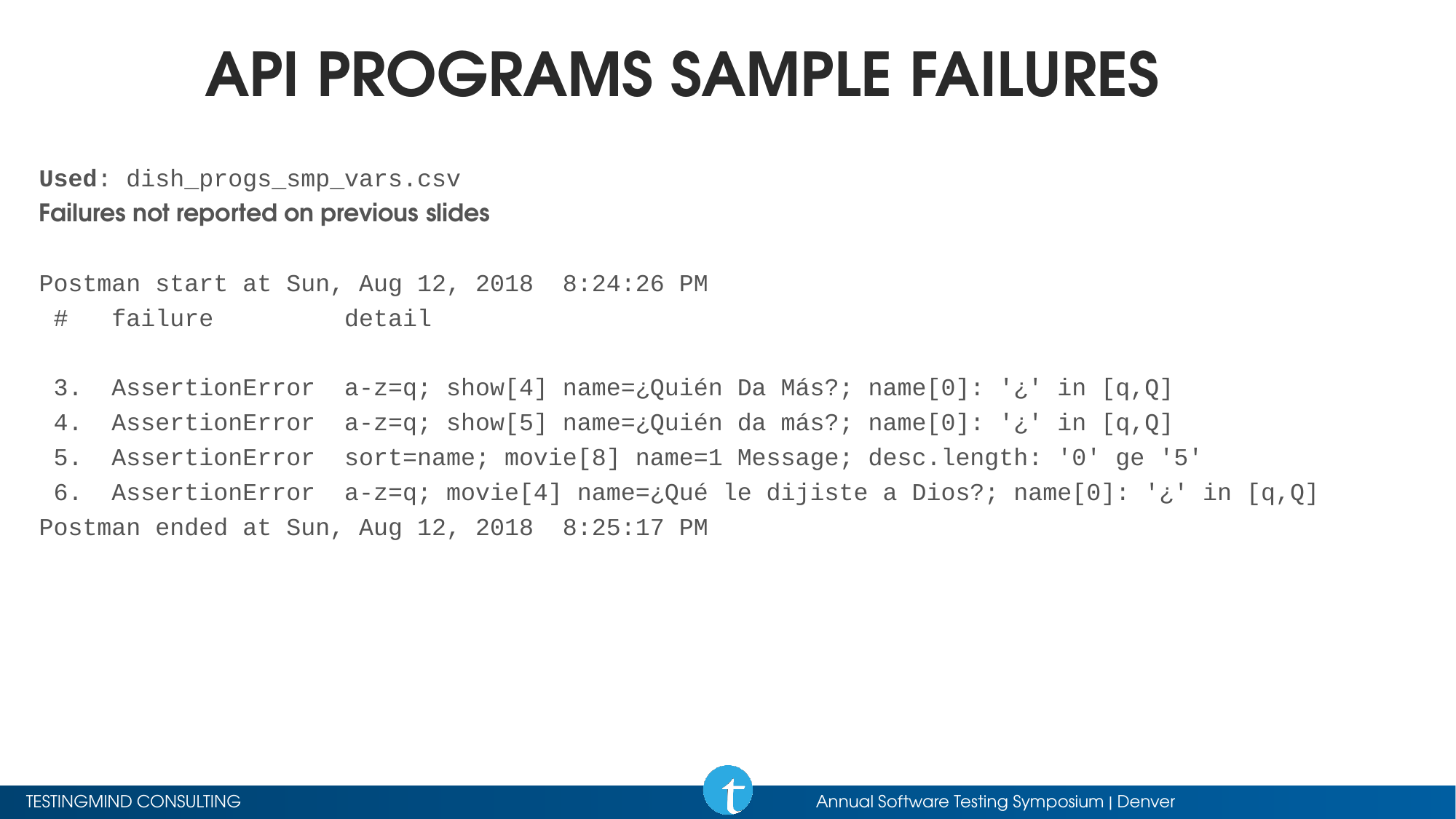

# API Programs Sample Failures
Used: dish_progs_smp_vars.csv
Failures not reported on previous slides

Postman start at Sun, Aug 12, 2018  8:24:26 PM
 #   failure         detail
 3.  AssertionError  a-z=q; show[4] name=¿Quién Da Más?; name[0]: '¿' in [q,Q]
 4.  AssertionError  a-z=q; show[5] name=¿Quién da más?; name[0]: '¿' in [q,Q]
 5.  AssertionError  sort=name; movie[8] name=1 Message; desc.length: '0' ge '5'
 6.  AssertionError  a-z=q; movie[4] name=¿Qué le dijiste a Dios?; name[0]: '¿' in [q,Q]
Postman ended at Sun, Aug 12, 2018  8:25:17 PM